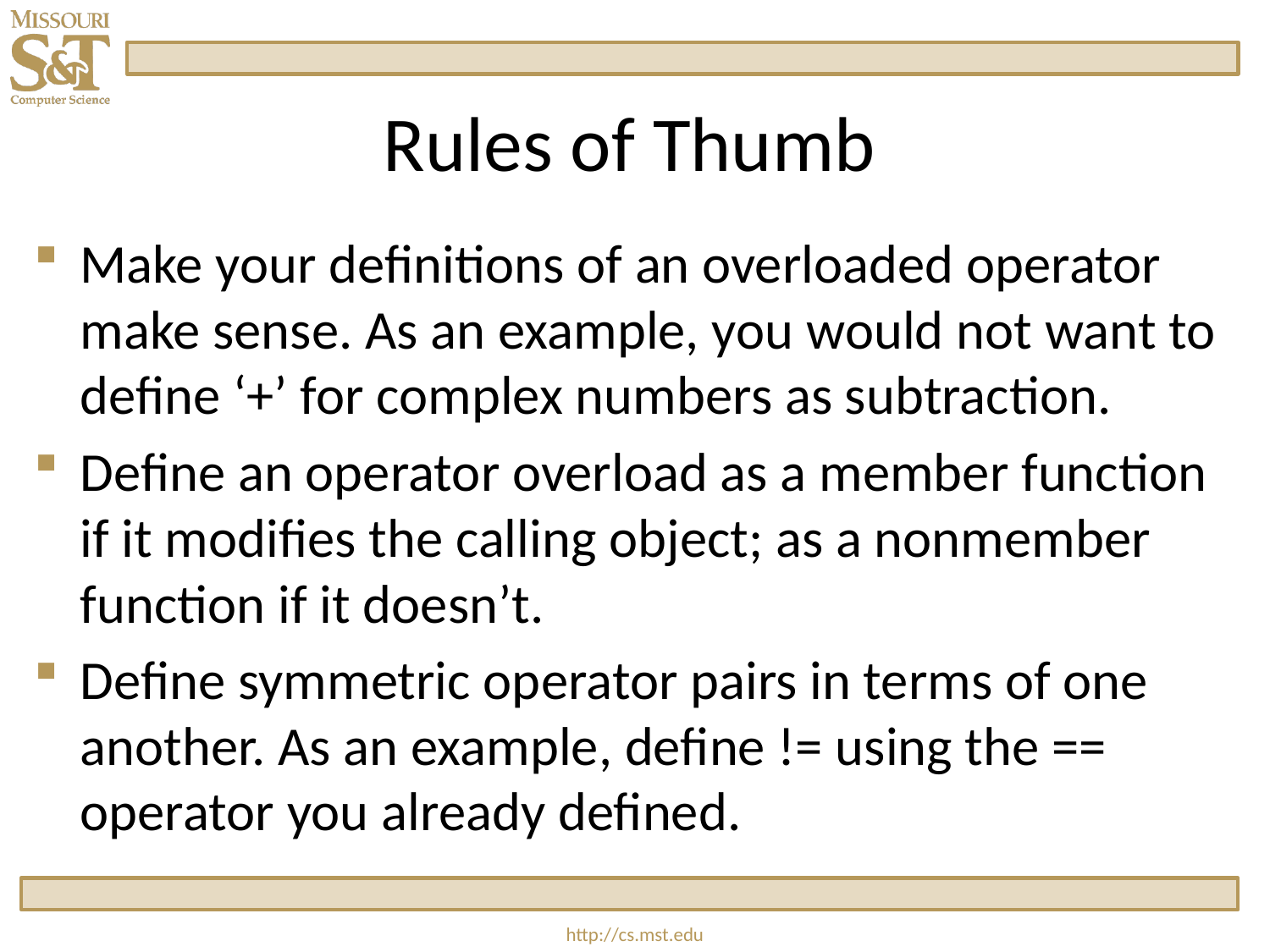

# Rules of Thumb
Make your definitions of an overloaded operator make sense. As an example, you would not want to define ‘+’ for complex numbers as subtraction.
Define an operator overload as a member function if it modifies the calling object; as a nonmember function if it doesn’t.
Define symmetric operator pairs in terms of one another. As an example, define != using the == operator you already defined.